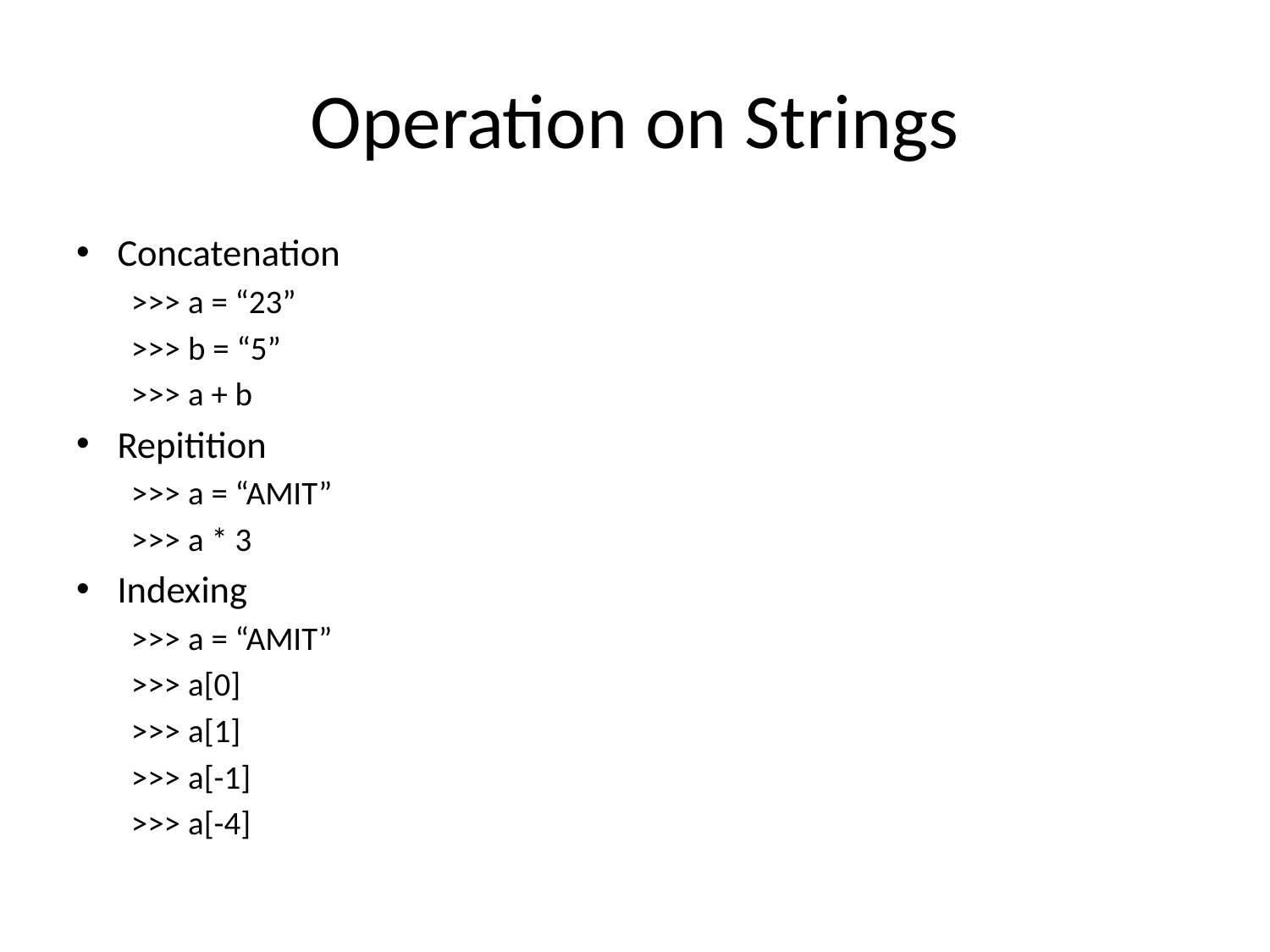

# Operation on Strings
Concatenation
>>> a = “23”
>>> b = “5”
>>> a + b
Repitition
>>> a = “AMIT”
>>> a * 3
Indexing
>>> a = “AMIT”
>>> a[0]
>>> a[1]
>>> a[-1]
>>> a[-4]